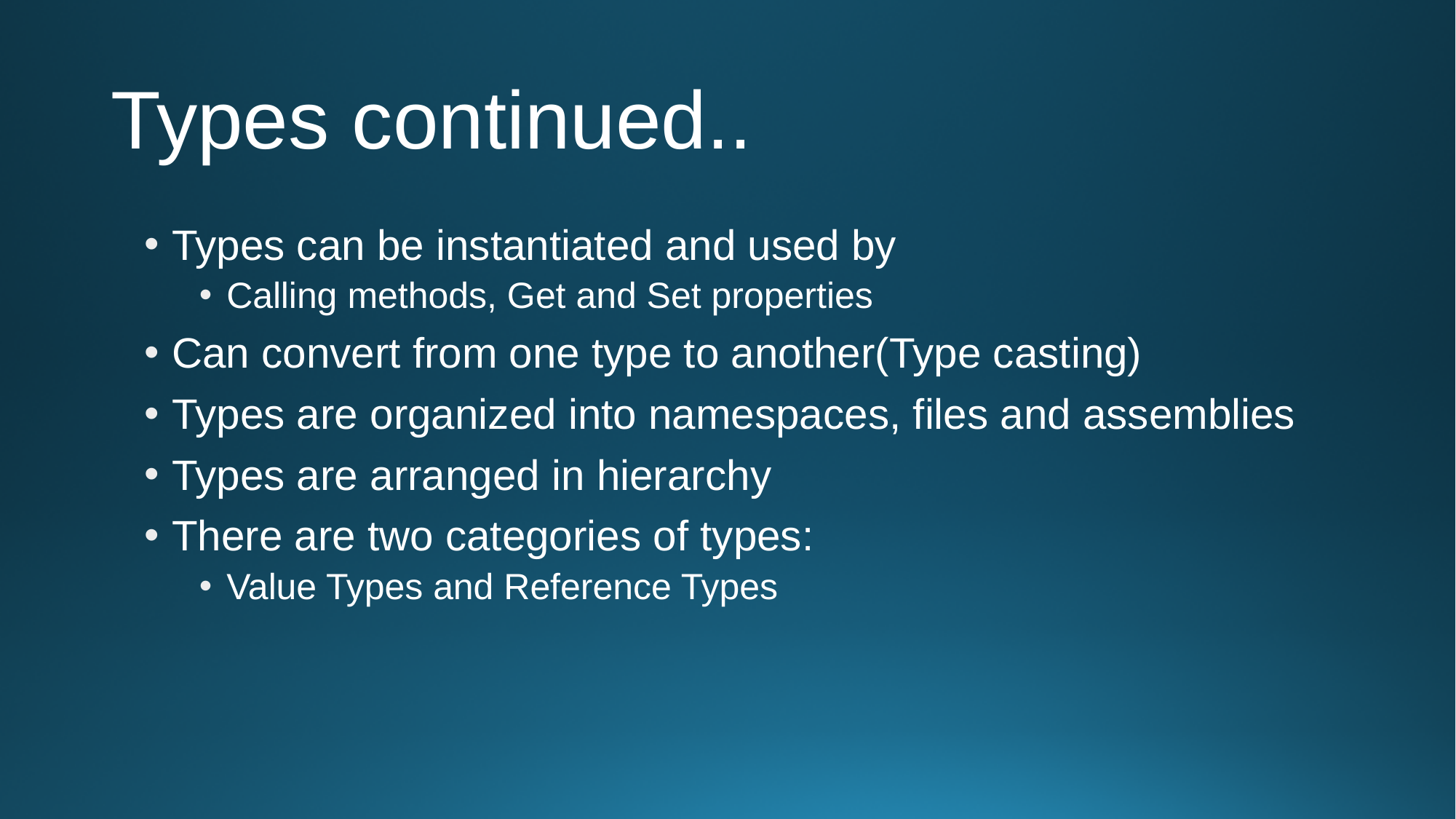

# Types continued..
Types can be instantiated and used by
Calling methods, Get and Set properties
Can convert from one type to another(Type casting)
Types are organized into namespaces, files and assemblies
Types are arranged in hierarchy
There are two categories of types:
Value Types and Reference Types